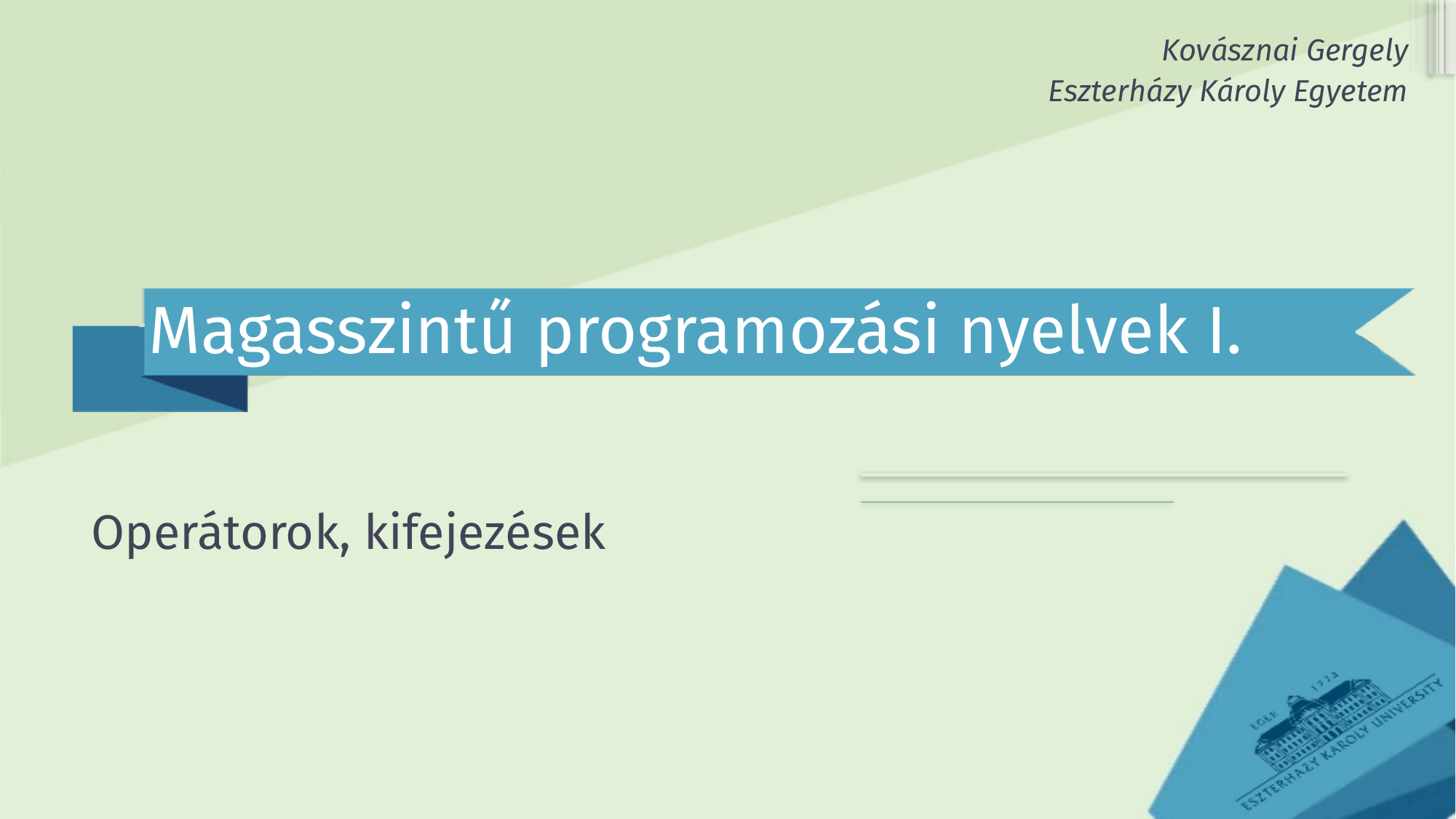

# Magasszintű programozási nyelvek I.
Operátorok, kifejezések